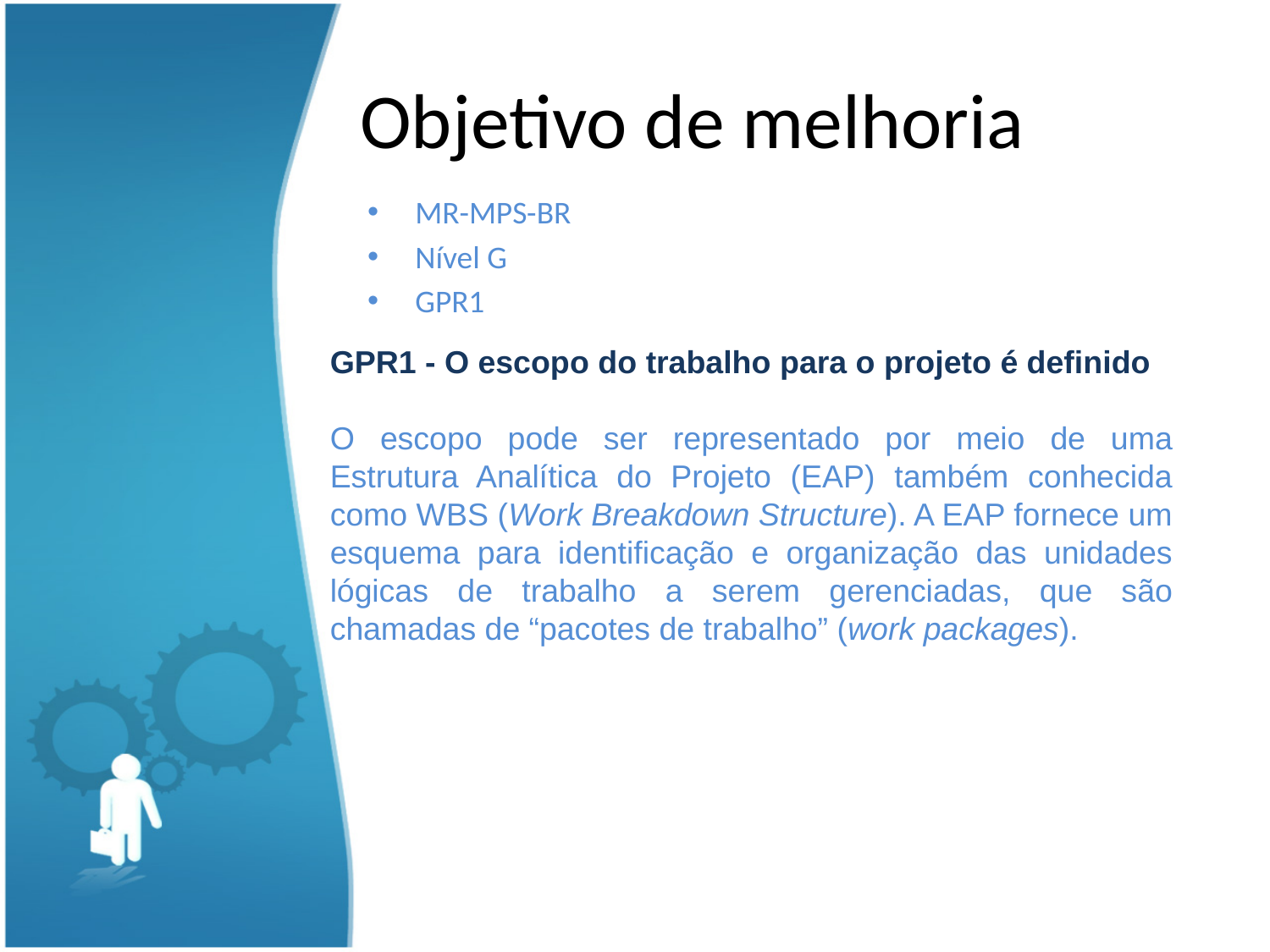

# Objetivo de melhoria
MR-MPS-BR
Nível G
GPR1
GPR1 - O escopo do trabalho para o projeto é definido

O escopo pode ser representado por meio de uma Estrutura Analítica do Projeto (EAP) também conhecida como WBS (Work Breakdown Structure). A EAP fornece um esquema para identificação e organização das unidades lógicas de trabalho a serem gerenciadas, que são chamadas de “pacotes de trabalho” (work packages).